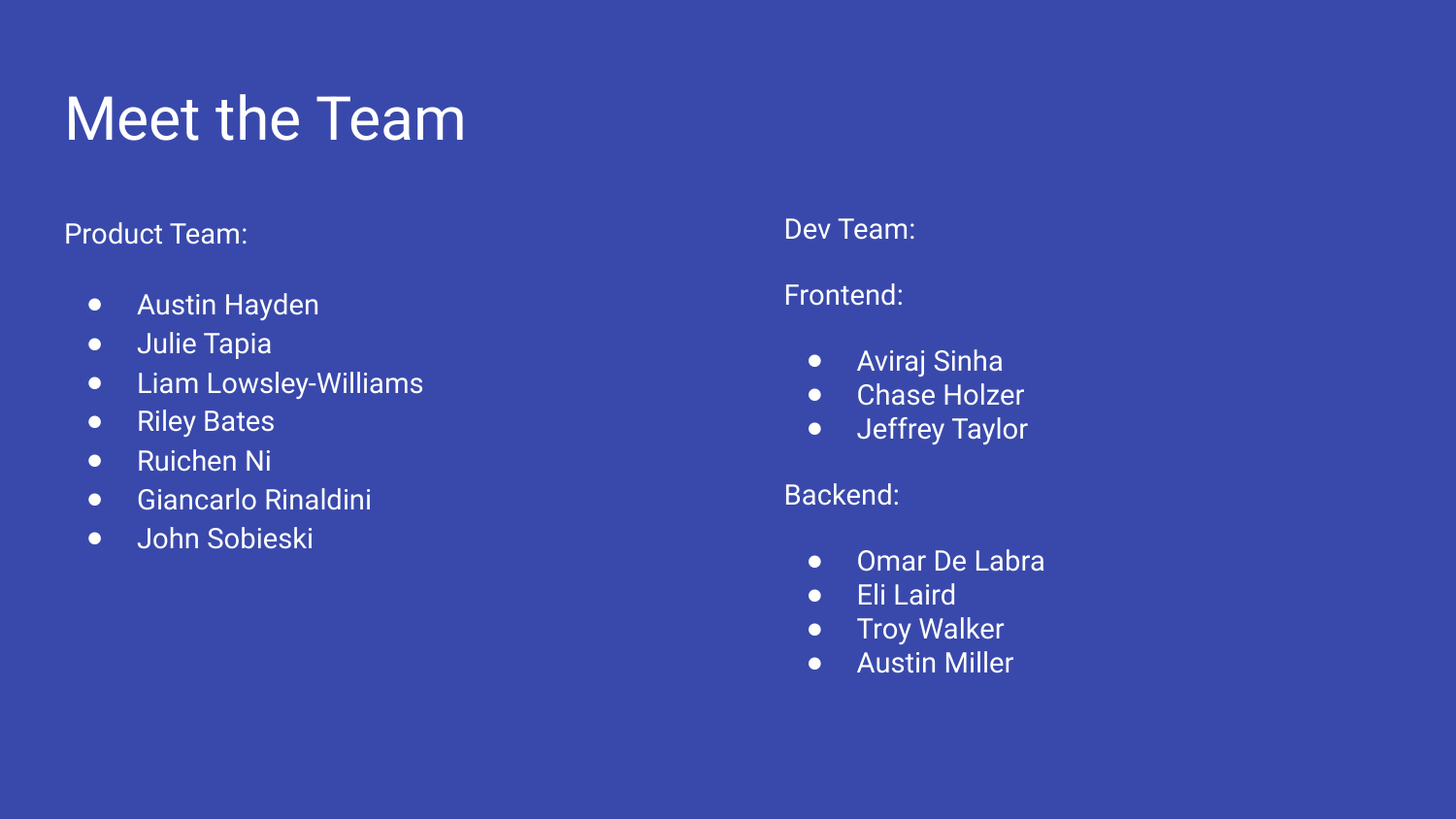

# Meet the Team
Product Team:
Austin Hayden
Julie Tapia
Liam Lowsley-Williams
Riley Bates
Ruichen Ni
Giancarlo Rinaldini
John Sobieski
Dev Team:
Frontend:
Aviraj Sinha
Chase Holzer
Jeffrey Taylor
Backend:
Omar De Labra
Eli Laird
Troy Walker
Austin Miller